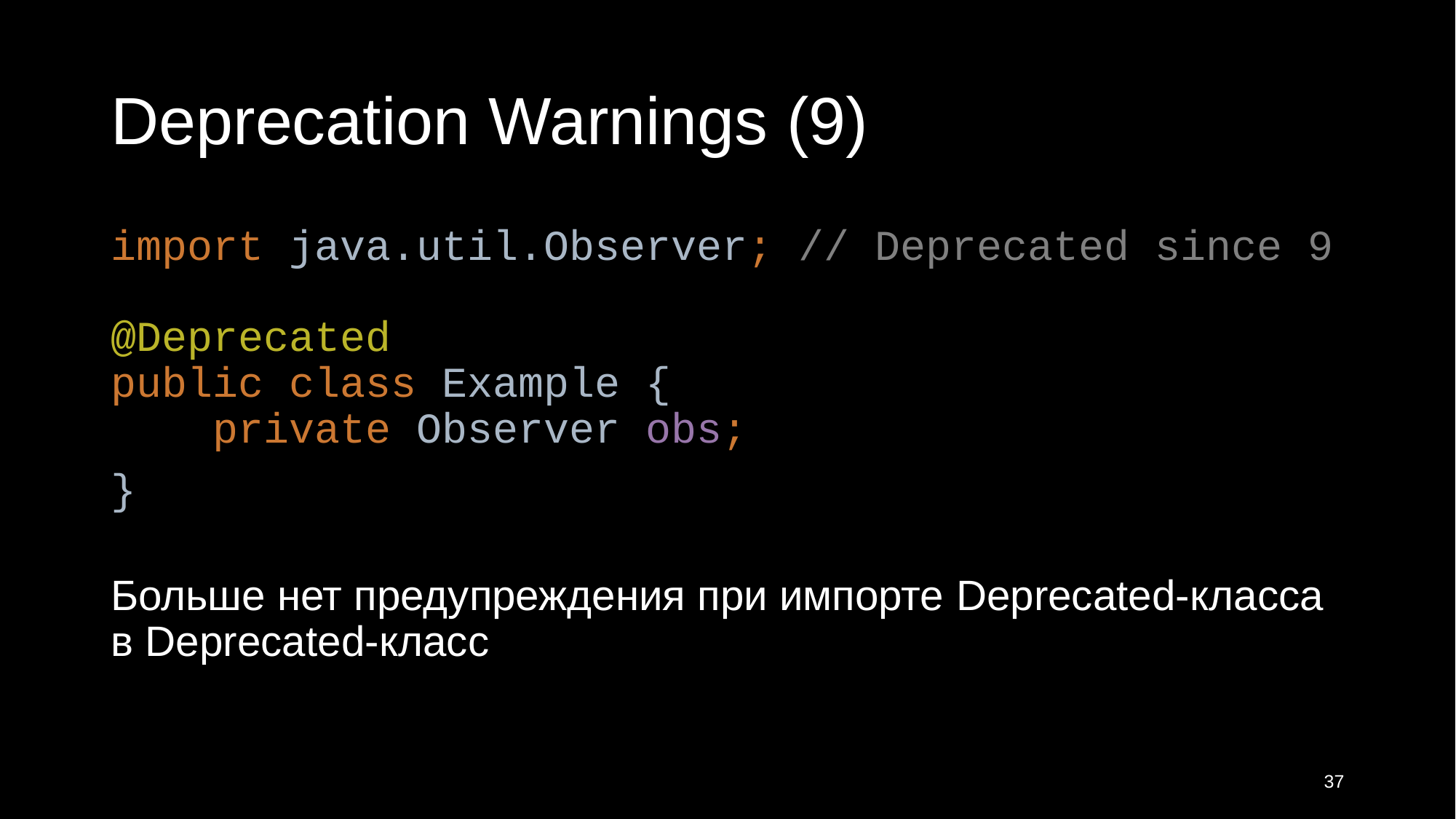

# Deprecation Warnings (9)
import java.util.Observer; // Deprecated since 9
@Deprecated
public class Example {
    private Observer obs;
}
Больше нет предупреждения при импорте Deprecated-класса в Deprecated-класс
37